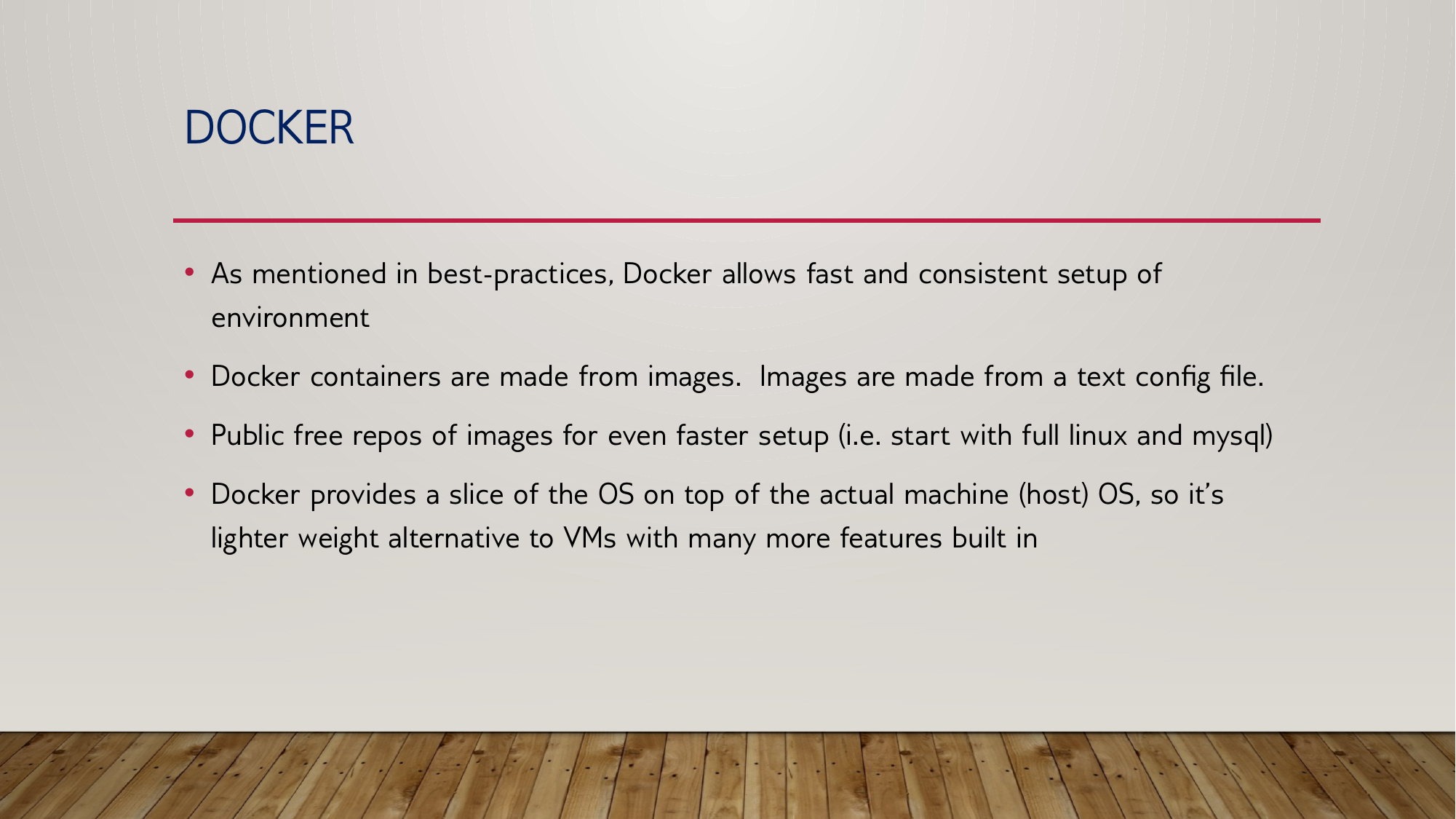

# Docker
As mentioned in best-practices, Docker allows fast and consistent setup of environment
Docker containers are made from images.  Images are made from a text config file.
Public free repos of images for even faster setup (i.e. start with full linux and mysql)
Docker provides a slice of the OS on top of the actual machine (host) OS, so it’s lighter weight alternative to VMs with many more features built in